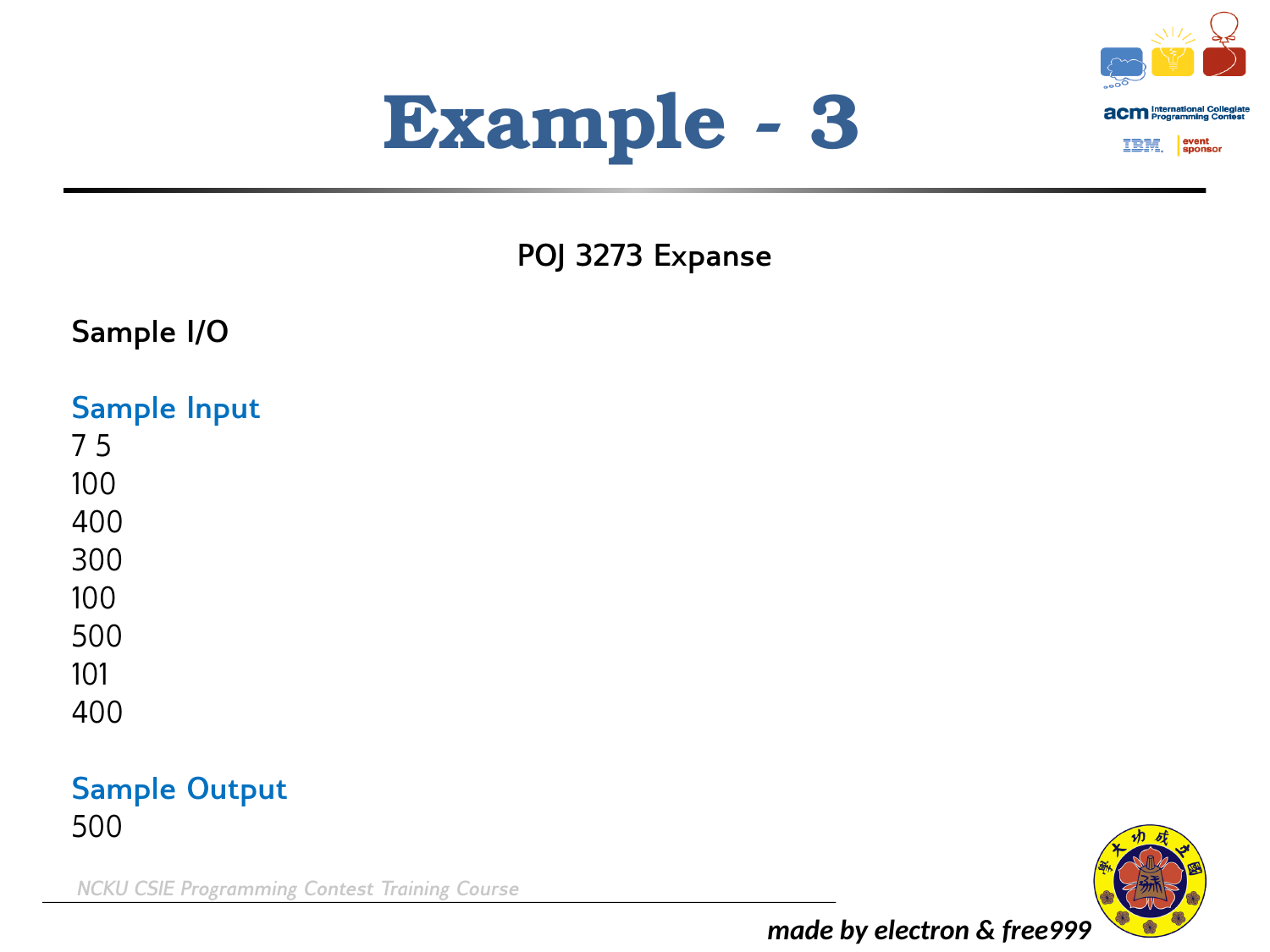

# Example - 3
POJ 3273 Expanse

Sample I/O

Sample Input
7 5
100
400
300
100
500
101
400

Sample Output
500

NCKU CSIE Programming Contest Training Course